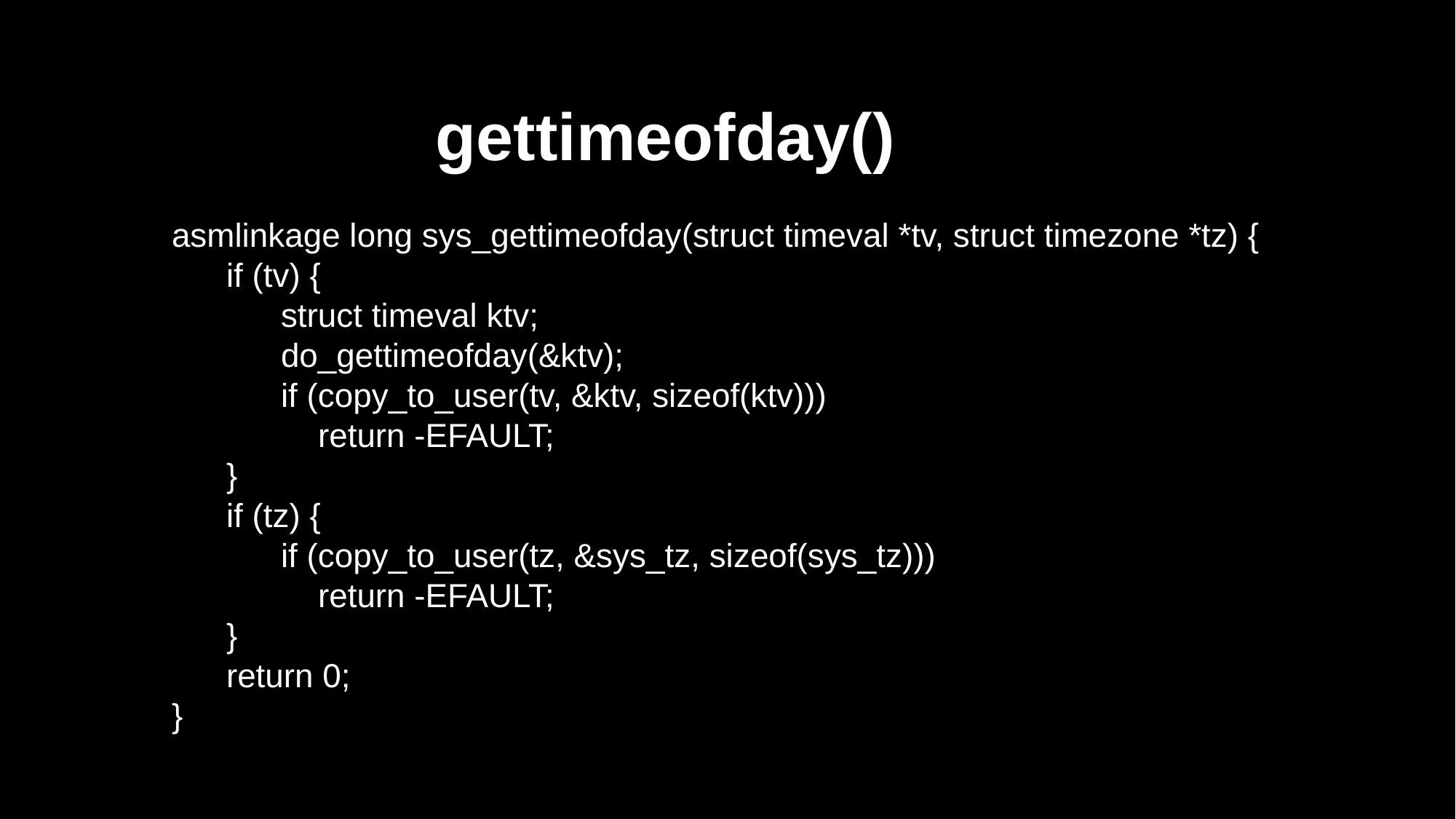

gettimeofday()
asmlinkage long sys_gettimeofday(struct timeval *tv, struct timezone *tz) {
if (tv) {
struct timeval ktv;
do_gettimeofday(&ktv);
if (copy_to_user(tv, &ktv, sizeof(ktv)))
    return -EFAULT;
}
if (tz) {
if (copy_to_user(tz, &sys_tz, sizeof(sys_tz)))
    return -EFAULT;
}
return 0;
}